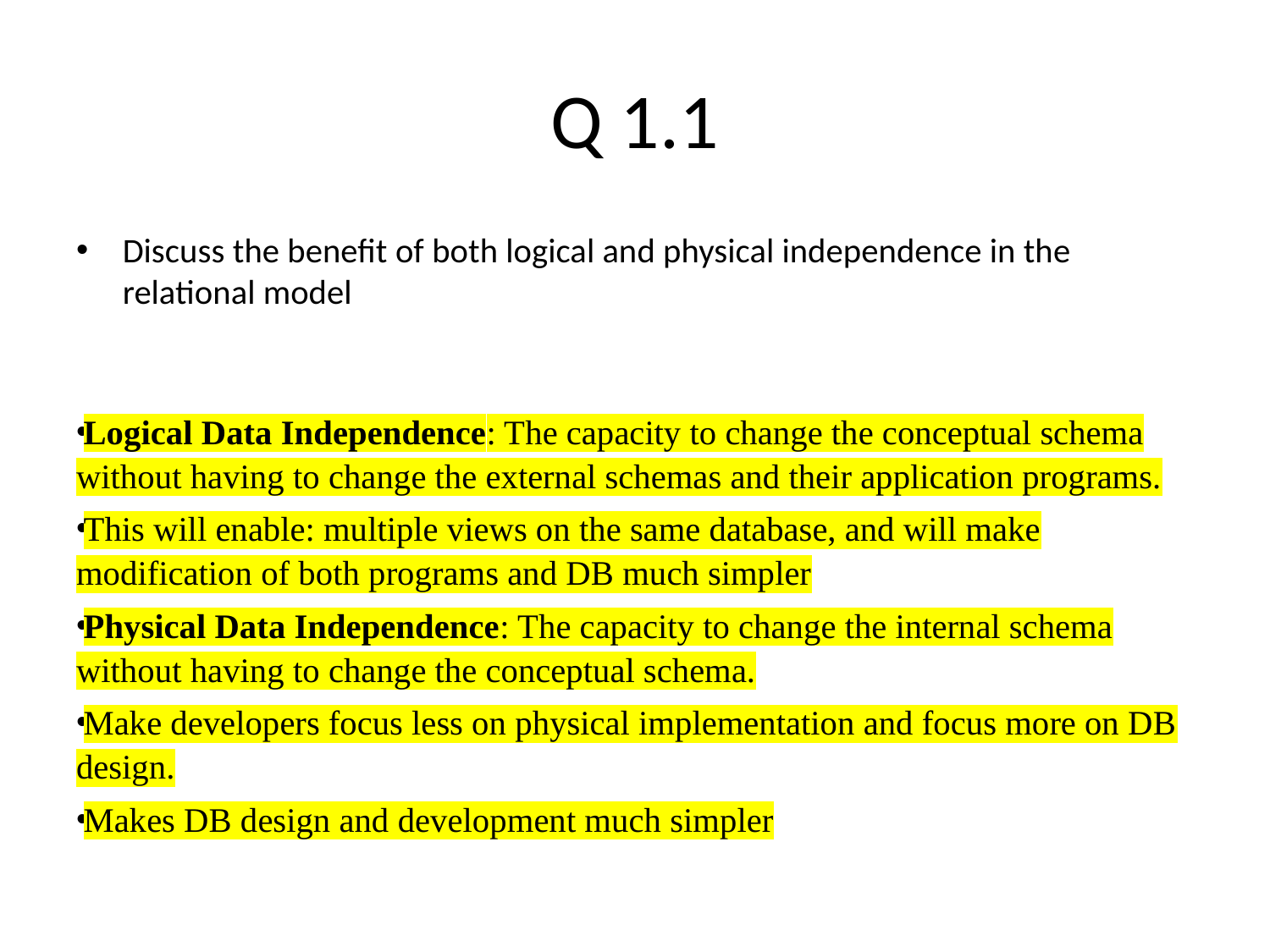

# Q 1.1
Discuss the benefit of both logical and physical independence in the relational model

Logical Data Independence: The capacity to change the conceptual schema without having to change the external schemas and their application programs.
This will enable: multiple views on the same database, and will make modification of both programs and DB much simpler
Physical Data Independence: The capacity to change the internal schema without having to change the conceptual schema.
Make developers focus less on physical implementation and focus more on DB design.
Makes DB design and development much simpler